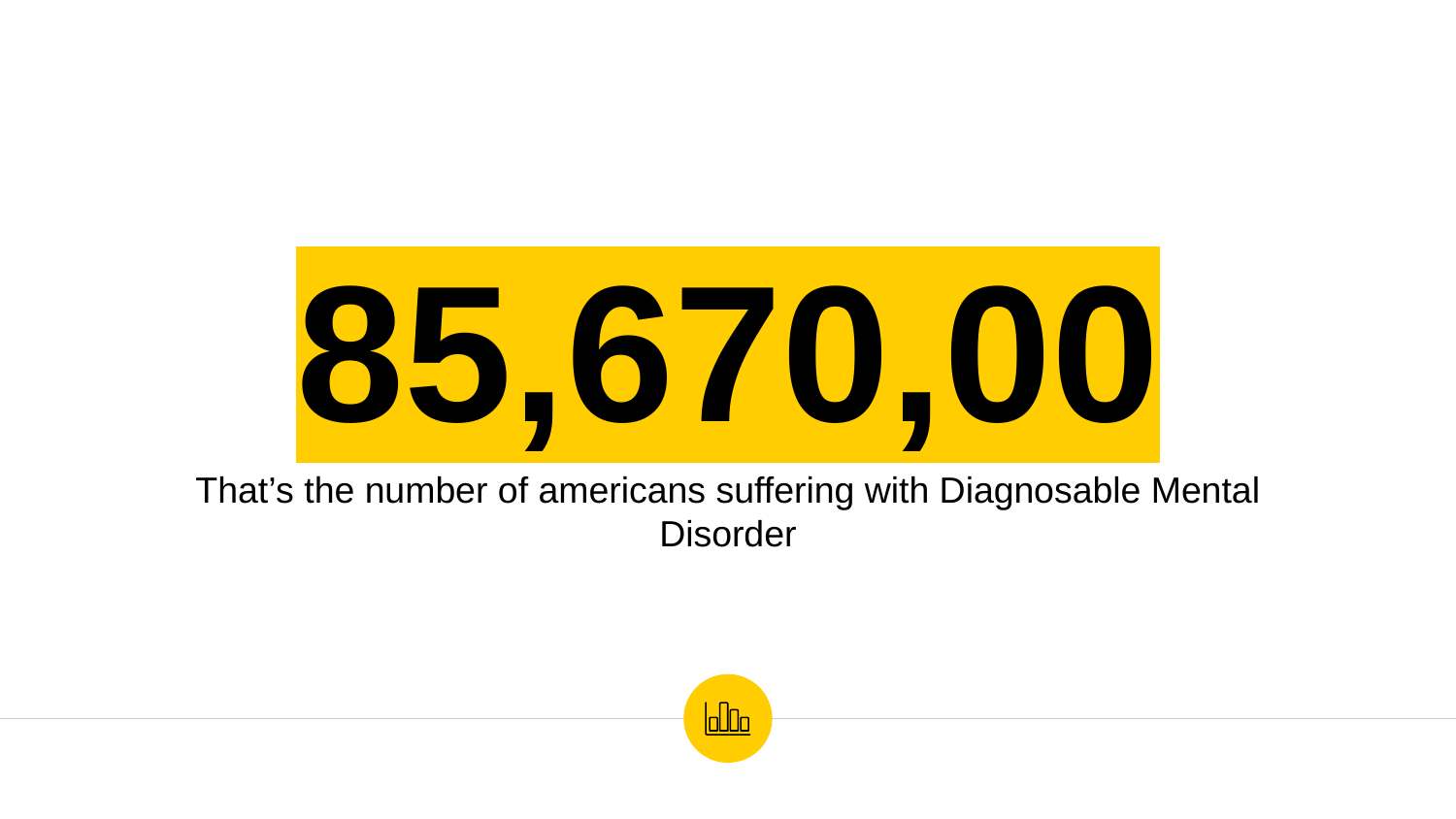

85,670,00
That’s the number of americans suffering with Diagnosable Mental Disorder